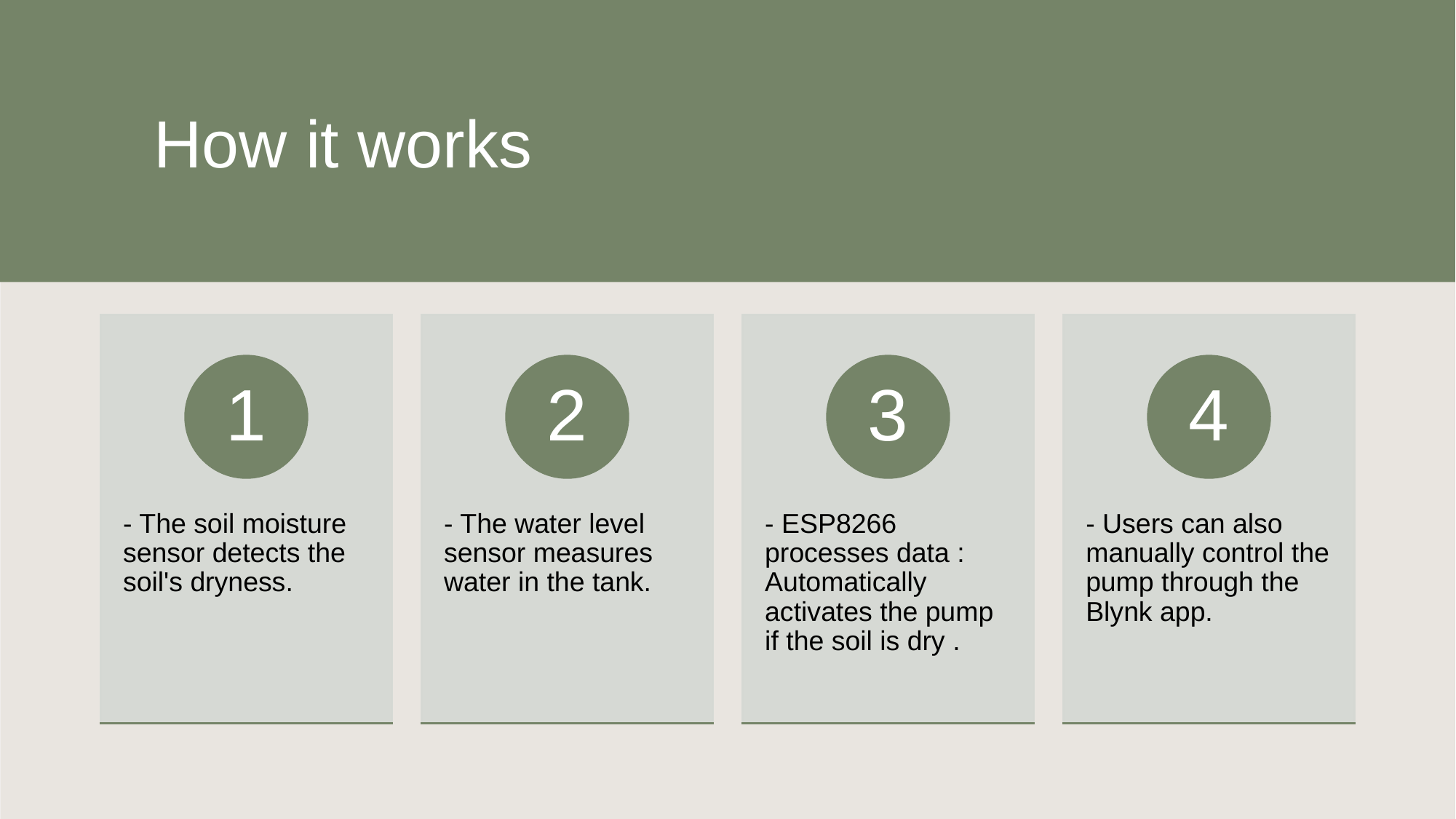

# How it works
- The soil moisture sensor detects the soil's dryness.
1
- The water level sensor measures water in the tank.
2
- ESP8266 processes data : Automatically activates the pump if the soil is dry .
3
- Users can also manually control the pump through the Blynk app.
4